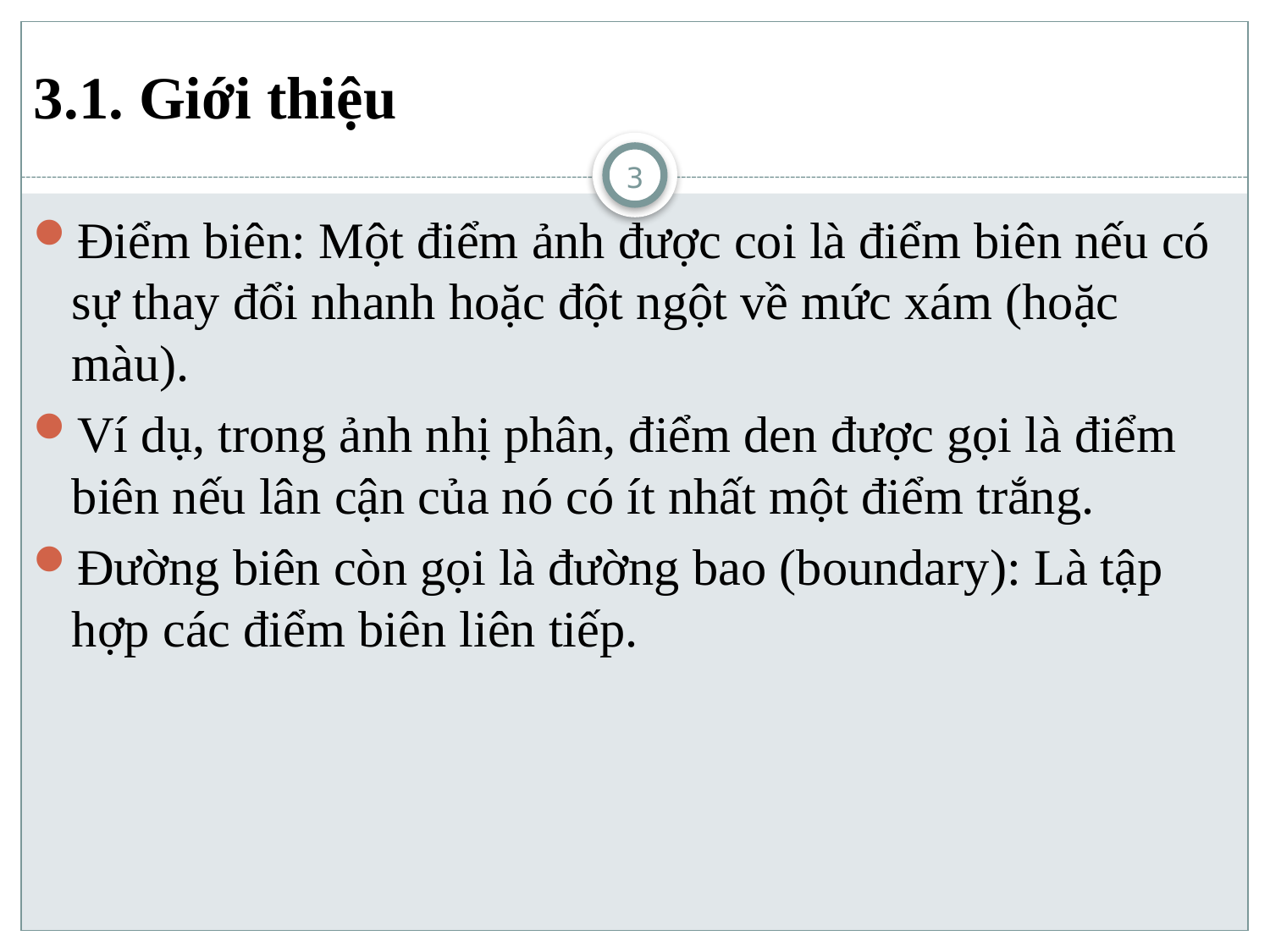

# 3.1. Giới thiệu
3
Điểm biên: Một điểm ảnh được coi là điểm biên nếu có sự thay đổi nhanh hoặc đột ngột về mức xám (hoặc màu).
Ví dụ, trong ảnh nhị phân, điểm den được gọi là điểm biên nếu lân cận của nó có ít nhất một điểm trắng.
Đường biên còn gọi là đường bao (boundary): Là tập hợp các điểm biên liên tiếp.